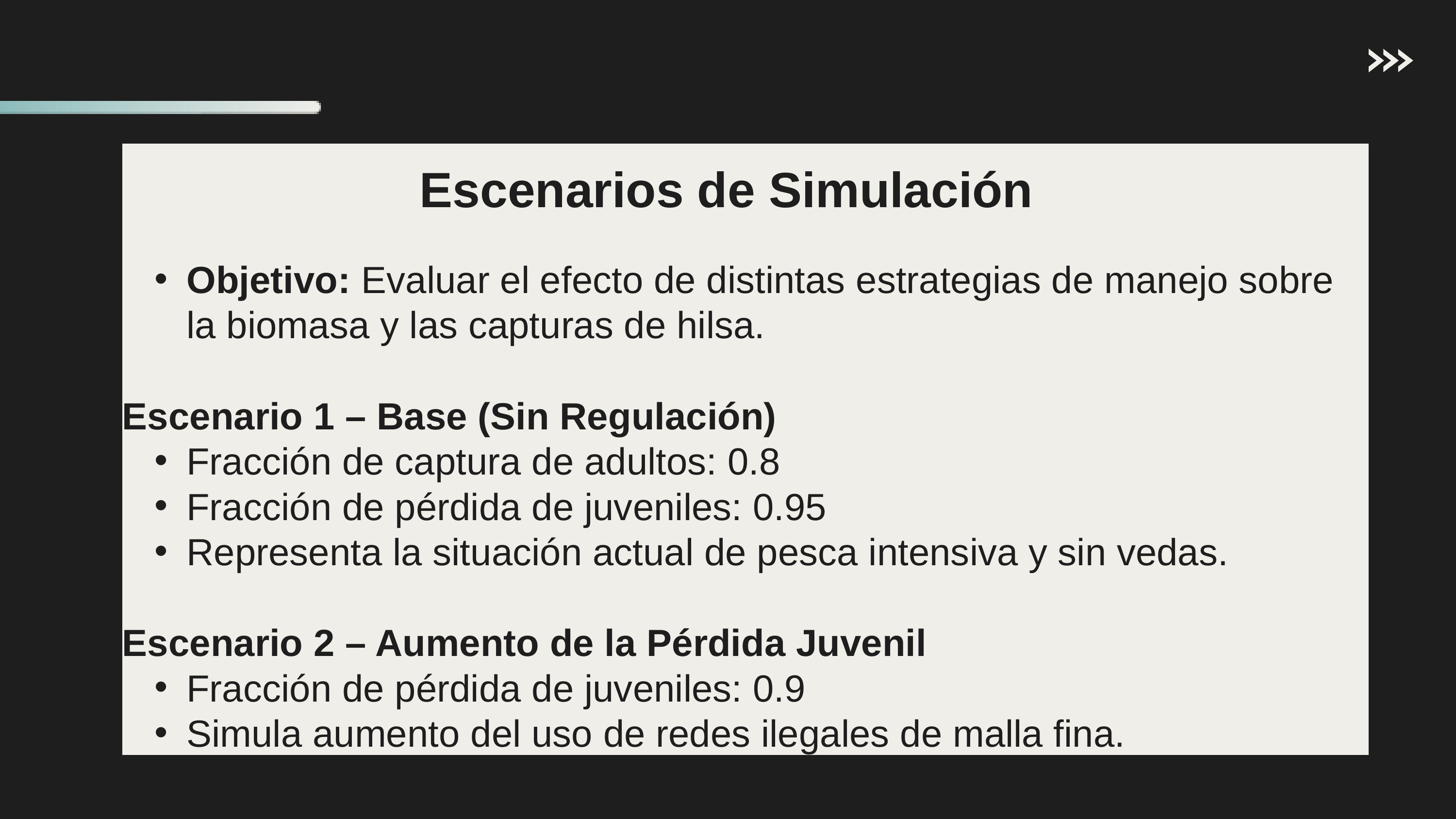

Escenarios de Simulación
Objetivo: Evaluar el efecto de distintas estrategias de manejo sobre la biomasa y las capturas de hilsa.

Escenario 1 – Base (Sin Regulación)
Fracción de captura de adultos: 0.8
Fracción de pérdida de juveniles: 0.95
Representa la situación actual de pesca intensiva y sin vedas.

Escenario 2 – Aumento de la Pérdida Juvenil
Fracción de pérdida de juveniles: 0.9
Simula aumento del uso de redes ilegales de malla fina.